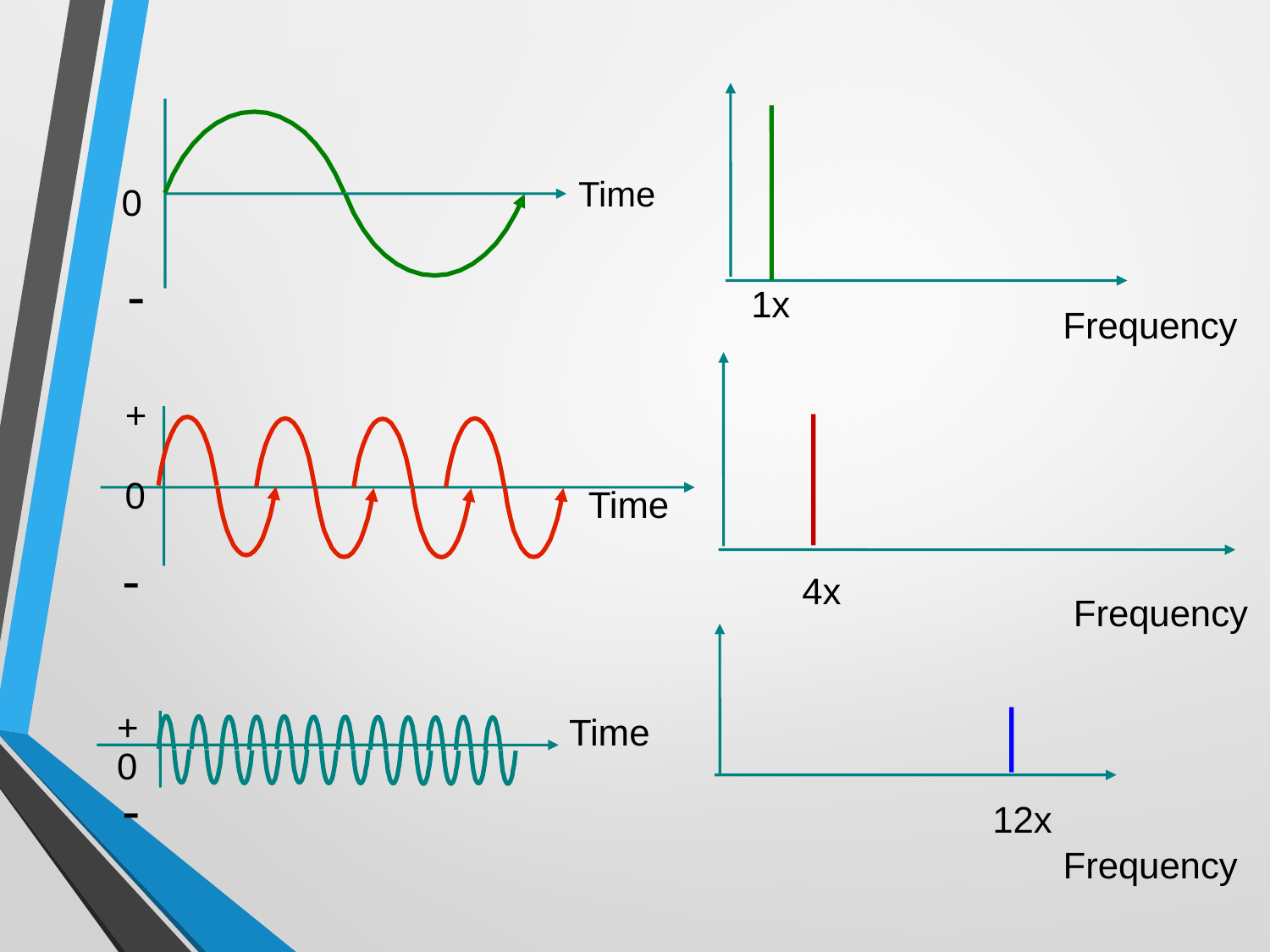

Time
0

-

1x
Frequency

+

0
Time

-

4x
Frequency

+

Time

0

-
12x
Frequency